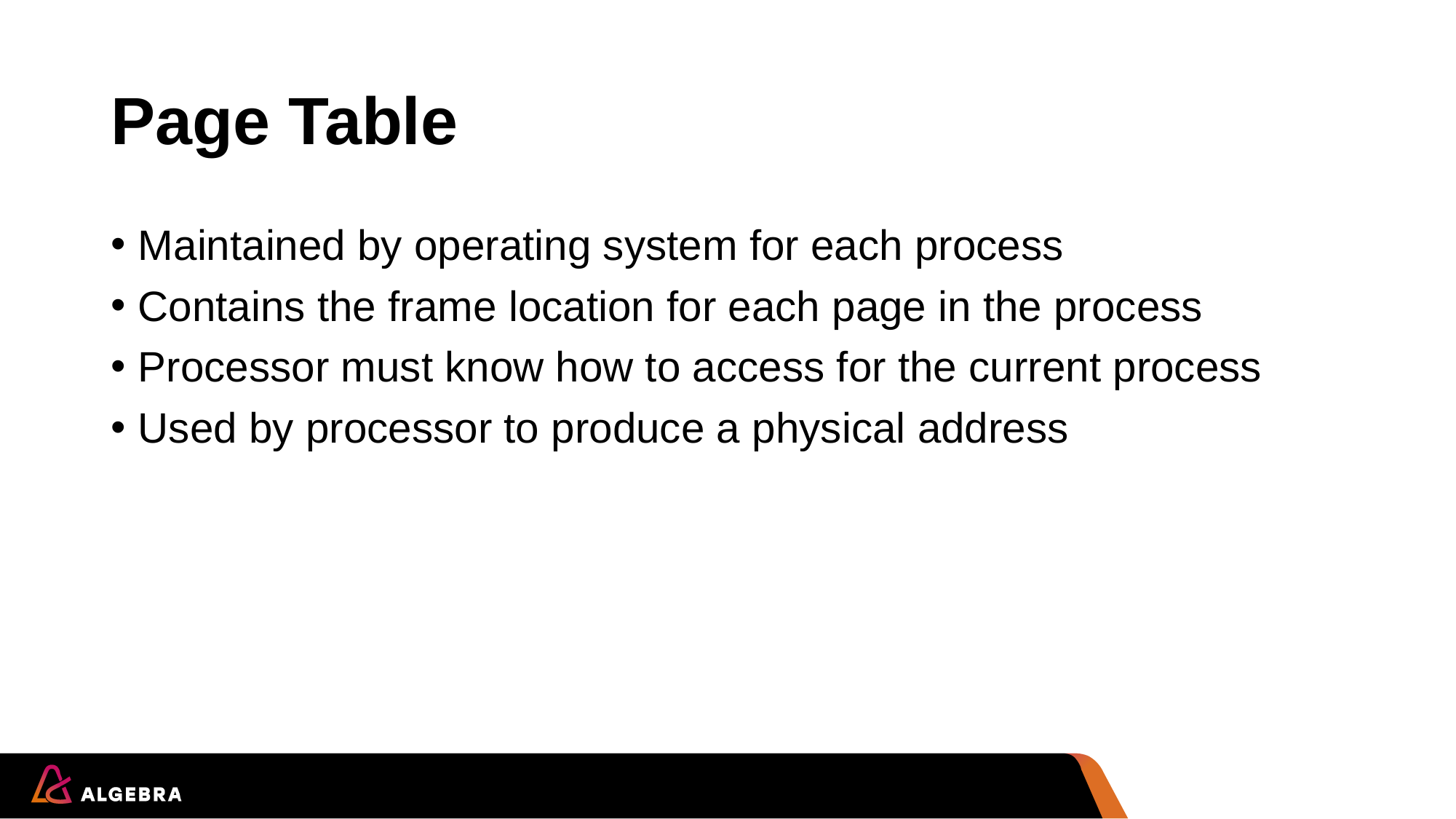

# Page Table
Maintained by operating system for each process
Contains the frame location for each page in the process
Processor must know how to access for the current process
Used by processor to produce a physical address